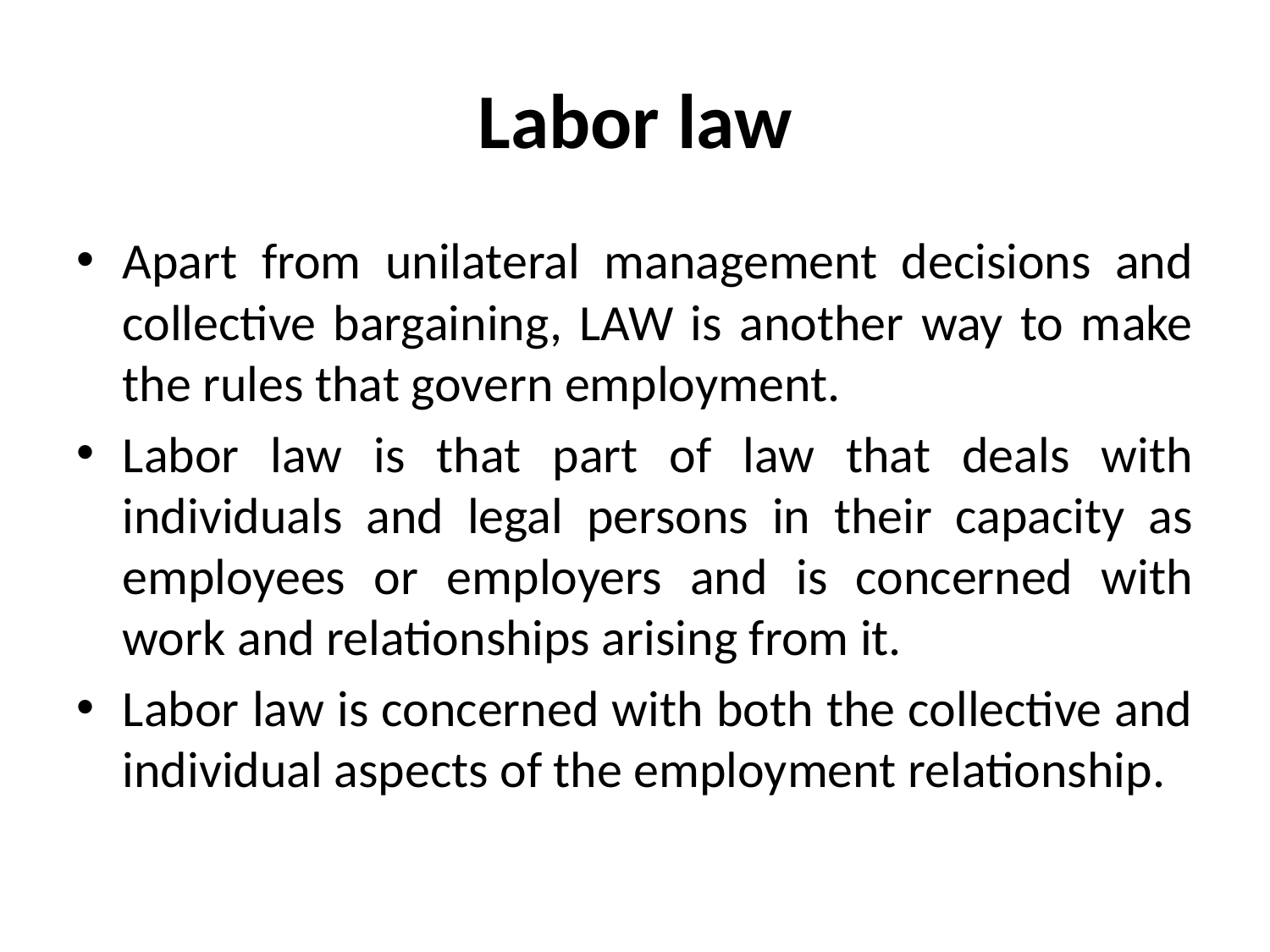

# Labor law
Apart from unilateral management decisions and collective bargaining, LAW is another way to make the rules that govern employment.
Labor law is that part of law that deals with individuals and legal persons in their capacity as employees or employers and is concerned with work and relationships arising from it.
Labor law is concerned with both the collective and individual aspects of the employment relationship.